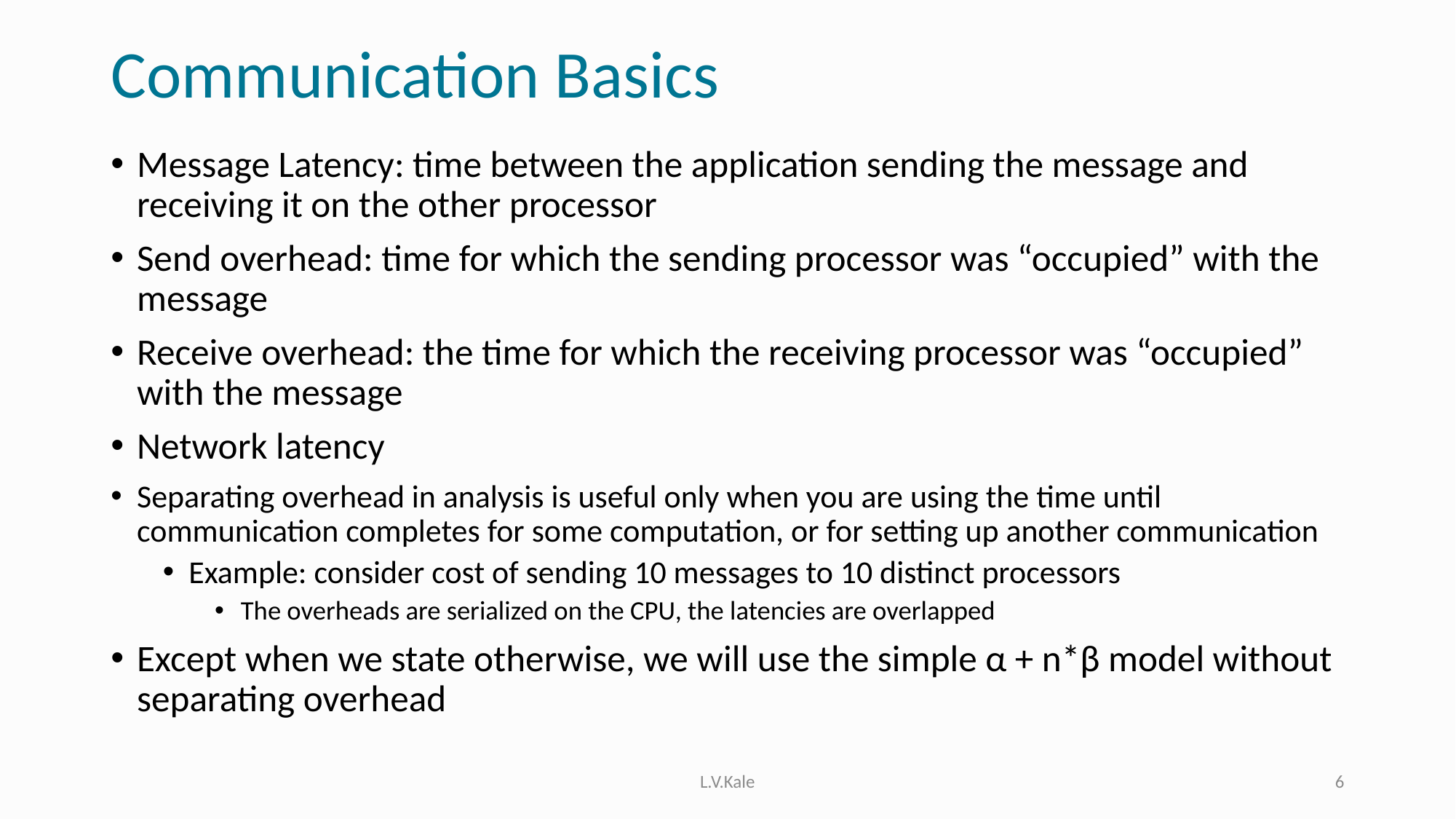

# Communication Basics
Message Latency: time between the application sending the message and receiving it on the other processor
Send overhead: time for which the sending processor was “occupied” with the message
Receive overhead: the time for which the receiving processor was “occupied” with the message
Network latency
Separating overhead in analysis is useful only when you are using the time until communication completes for some computation, or for setting up another communication
Example: consider cost of sending 10 messages to 10 distinct processors
The overheads are serialized on the CPU, the latencies are overlapped
Except when we state otherwise, we will use the simple α + n*β model without separating overhead

L.V.Kale
6